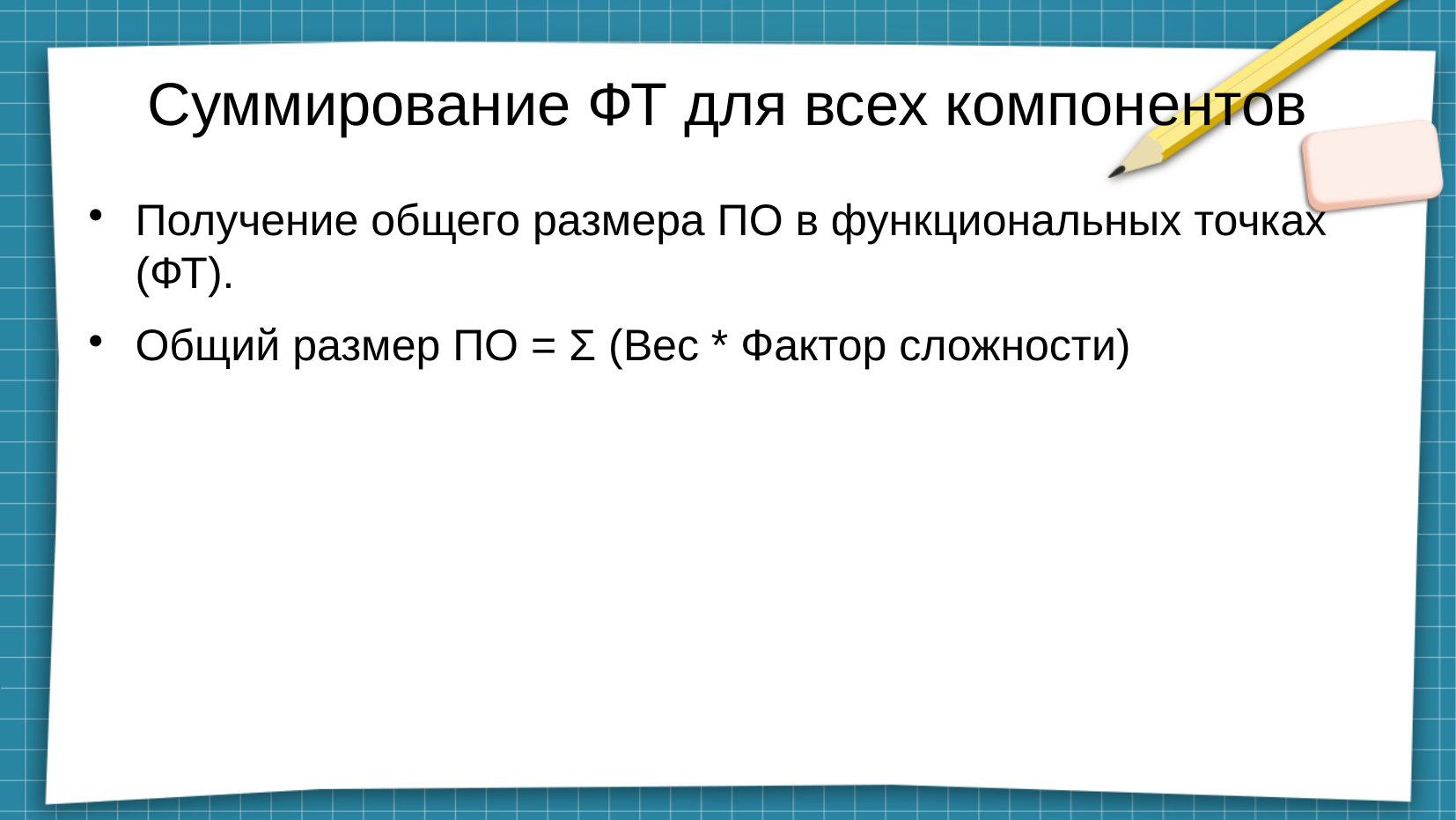

# Суммирование ФТ для всех компонентов
Получение общего размера ПО в функциональных точках (ФТ).
Общий размер ПО = Σ (Вес * Фактор сложности)